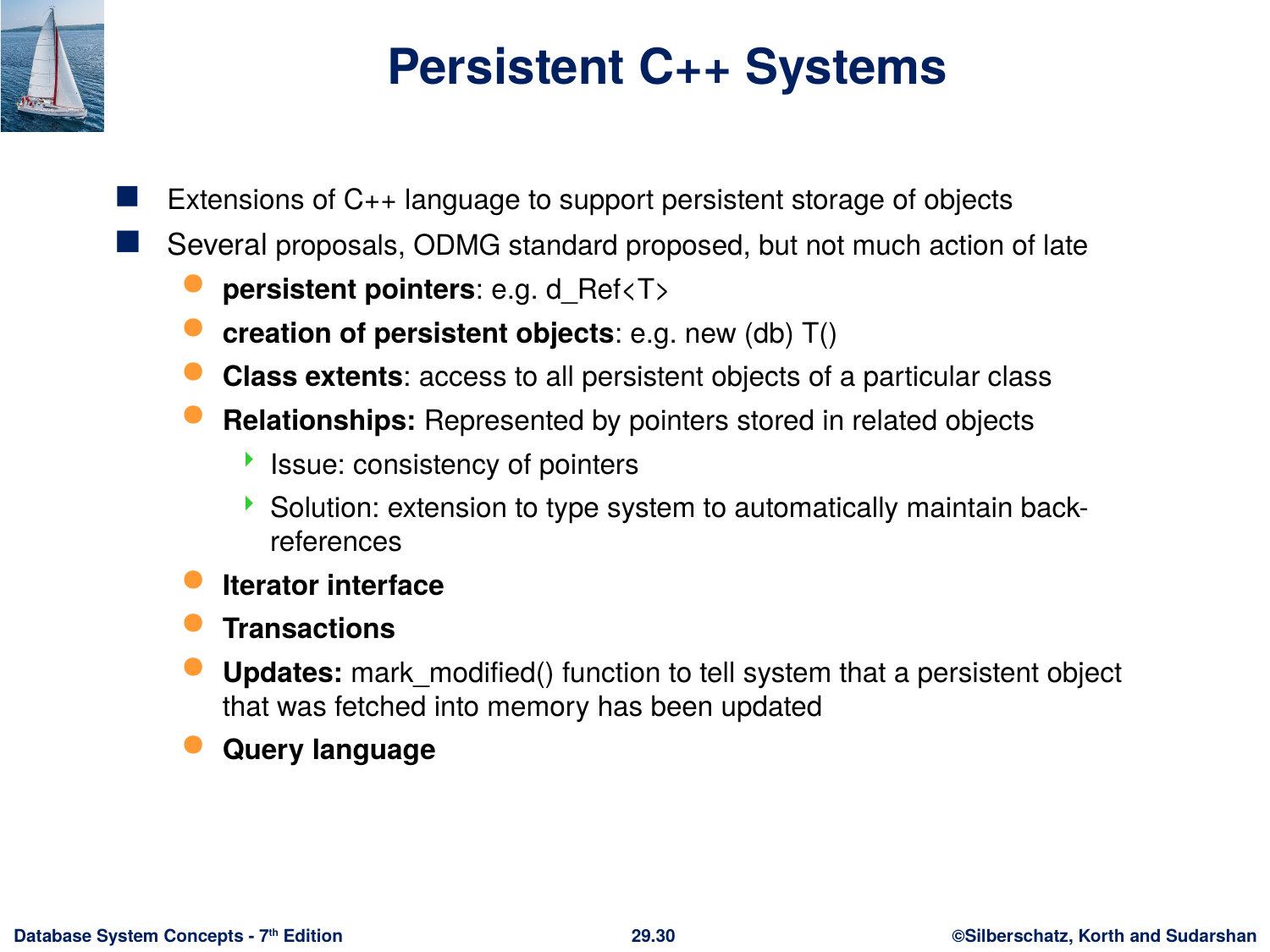

# Persistent C++ Systems
Extensions of C++ language to support persistent storage of objects
Several proposals, ODMG standard proposed, but not much action of late
persistent pointers: e.g. d_Ref<T>
creation of persistent objects: e.g. new (db) T()
Class extents: access to all persistent objects of a particular class
Relationships: Represented by pointers stored in related objects
Issue: consistency of pointers
Solution: extension to type system to automatically maintain back-references
Iterator interface
Transactions
Updates: mark_modified() function to tell system that a persistent object that was fetched into memory has been updated
Query language